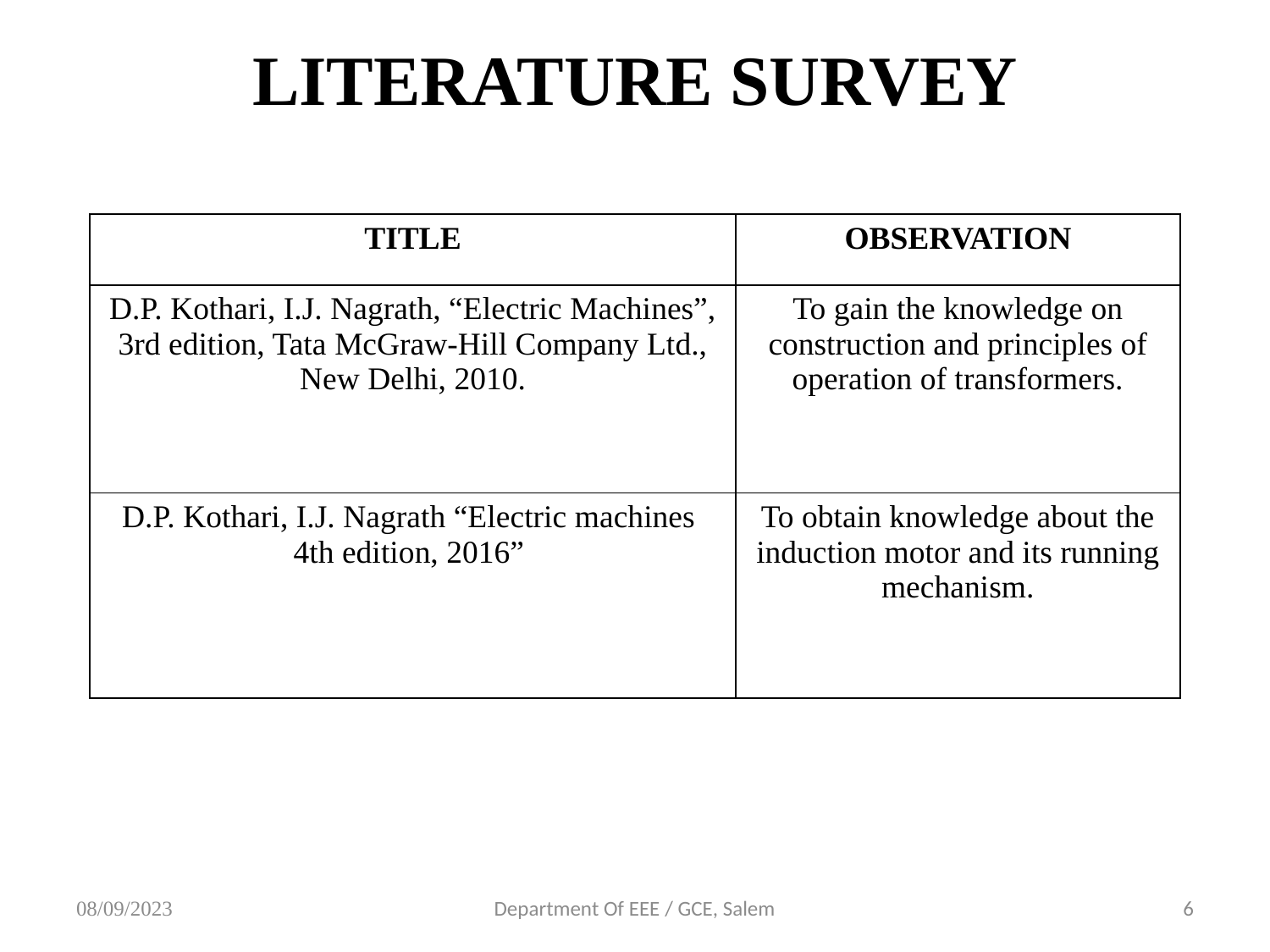

LITERATURE SURVEY

| TITLE | OBSERVATION |
| --- | --- |
| D.P. Kothari, I.J. Nagrath, “Electric Machines”, 3rd edition, Tata McGraw-Hill Company Ltd., New Delhi, 2010. | To gain the knowledge on construction and principles of operation of transformers. |
| D.P. Kothari, I.J. Nagrath “Electric machines 4th edition, 2016” | To obtain knowledge about the induction motor and its running mechanism. |
08/09/2023
Department Of EEE / GCE, Salem
6